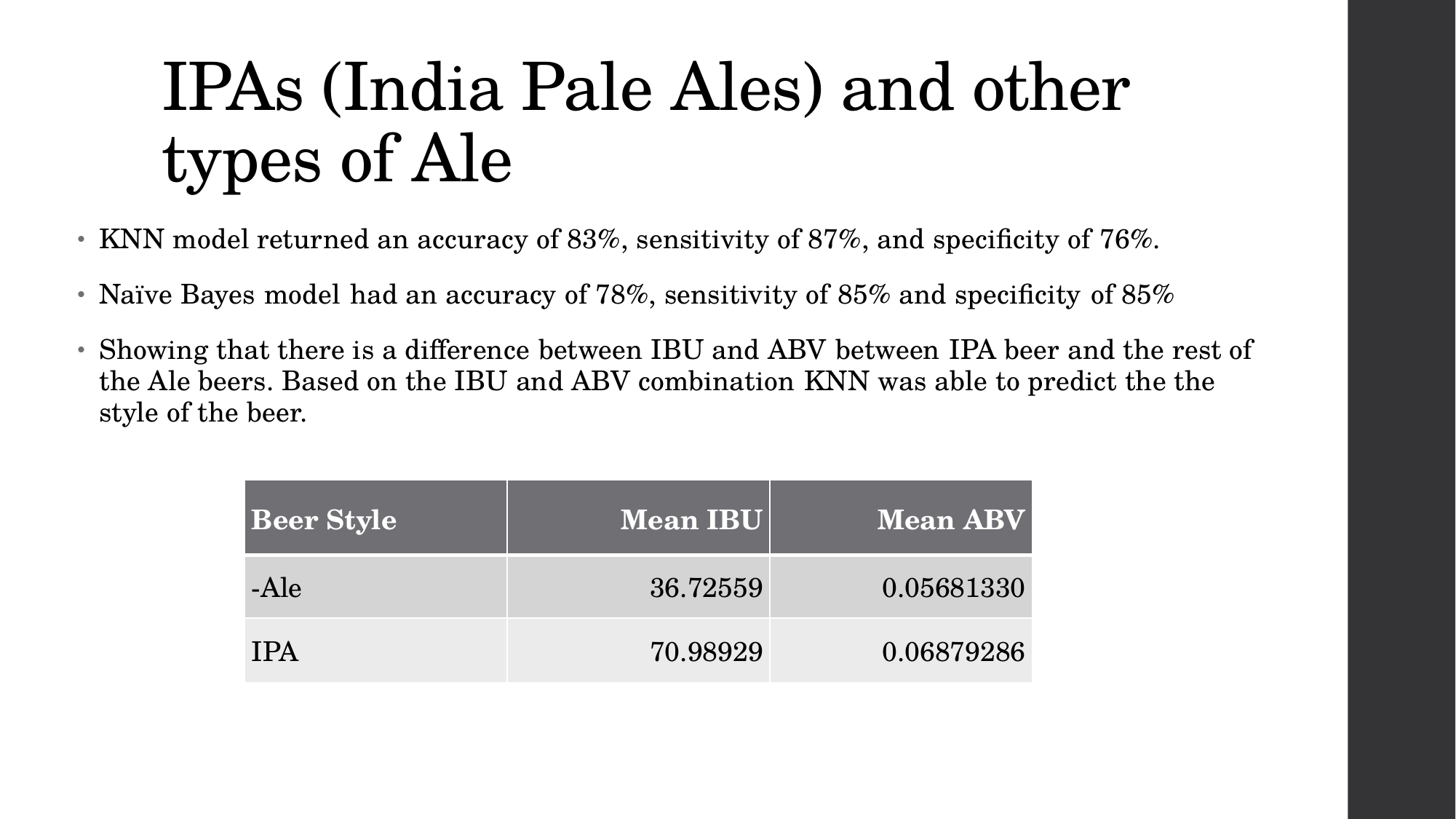

# IPAs (India Pale Ales) and other types of Ale
KNN model returned an accuracy of 83%, sensitivity of 87%, and specificity of 76%.
Naïve Bayes model had an accuracy of 78%, sensitivity of 85% and specificity of 85%
Showing that there is a difference between IBU and ABV between IPA beer and the rest of the Ale beers. Based on the IBU and ABV combination KNN was able to predict the the style of the beer.

| Beer Style | Mean IBU | Mean ABV |
| --- | --- | --- |
| -Ale | 36.72559 | 0.05681330 |
| IPA | 70.98929 | 0.06879286 |